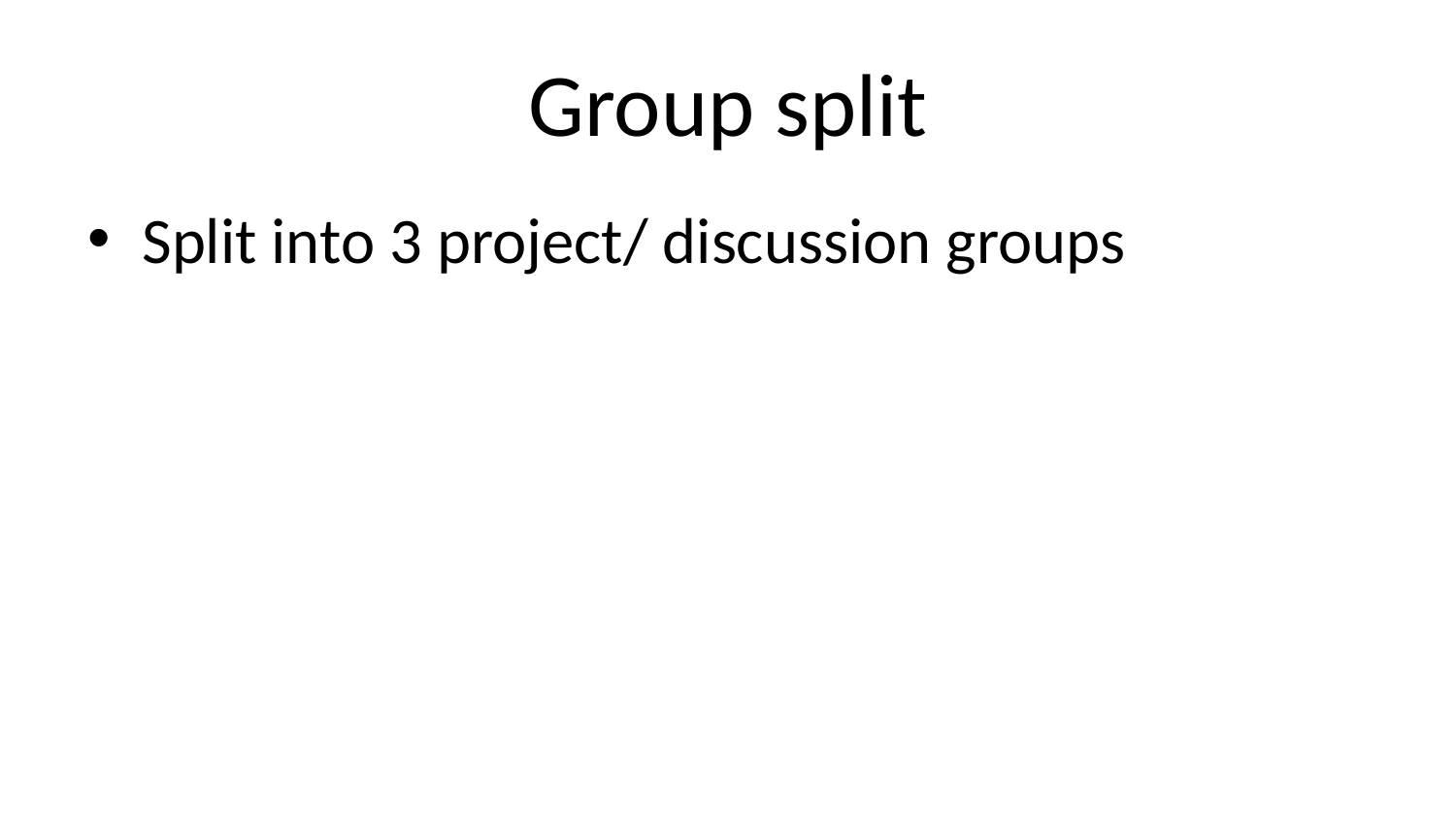

# Group split
Split into 3 project/ discussion groups